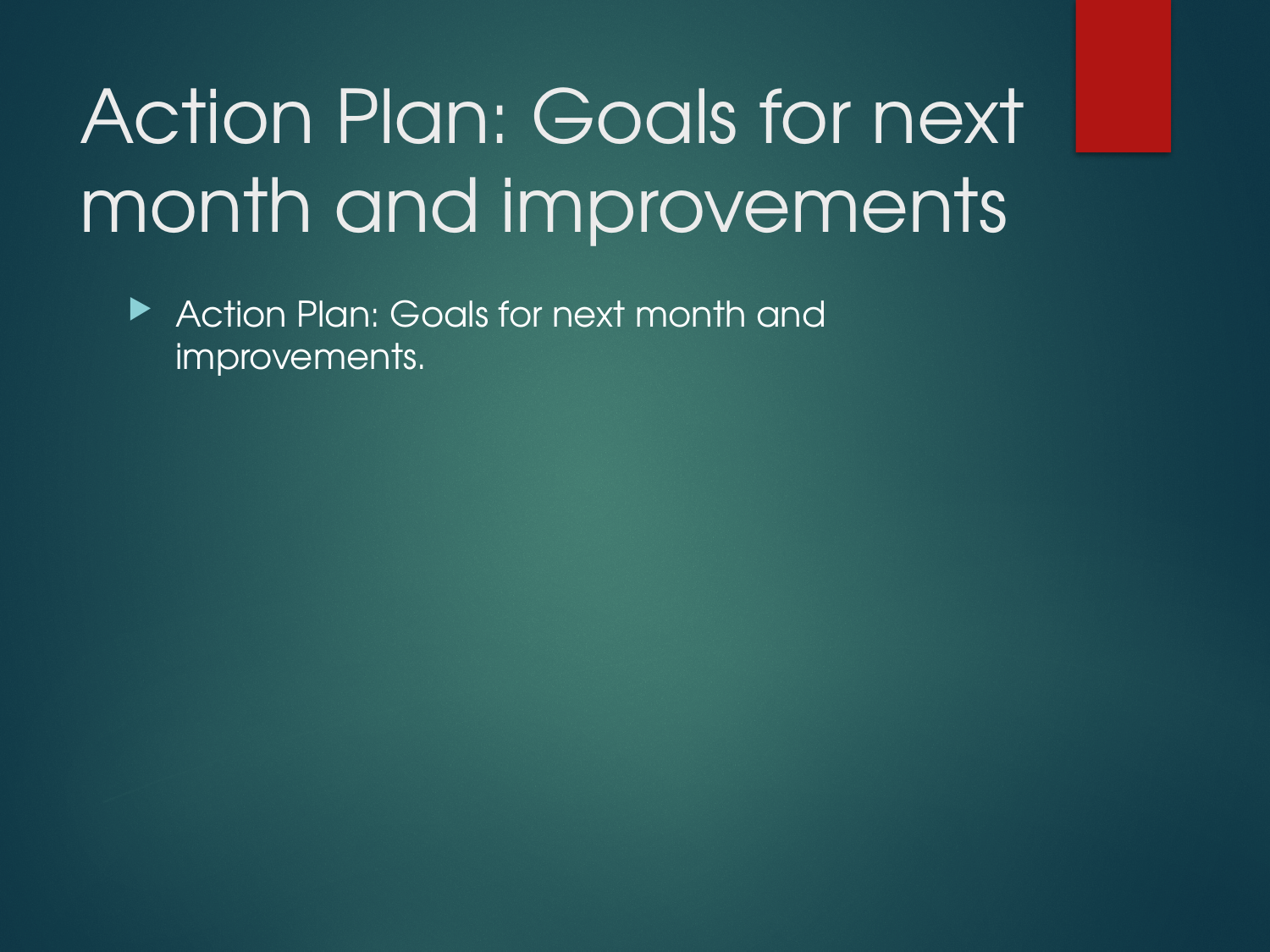

# Action Plan: Goals for next month and improvements
Action Plan: Goals for next month and improvements.